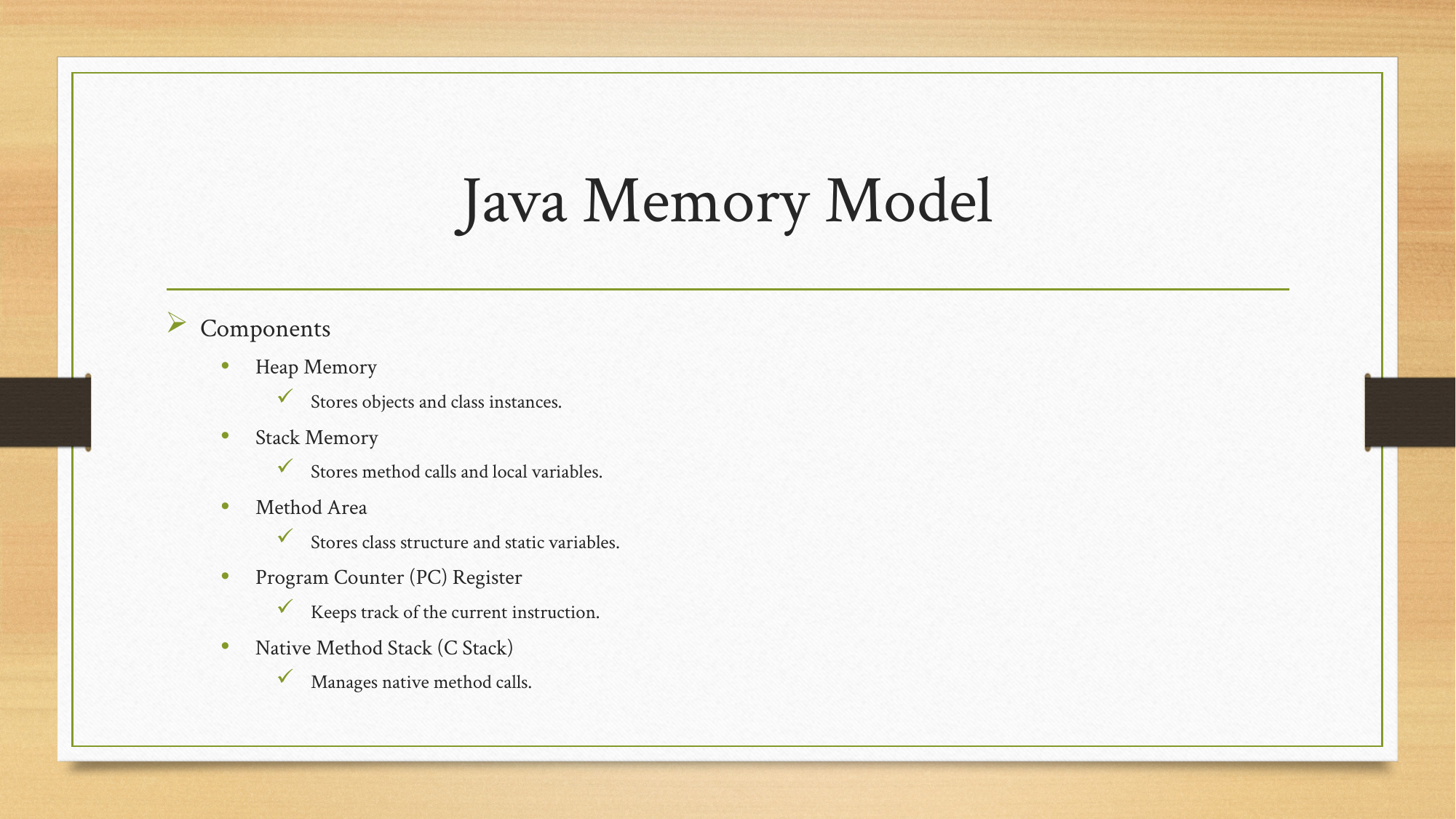

# Java Memory Model
Components
Heap Memory
Stores objects and class instances.
Stack Memory
Stores method calls and local variables.
Method Area
Stores class structure and static variables.
Program Counter (PC) Register
Keeps track of the current instruction.
Native Method Stack (C Stack)
Manages native method calls.